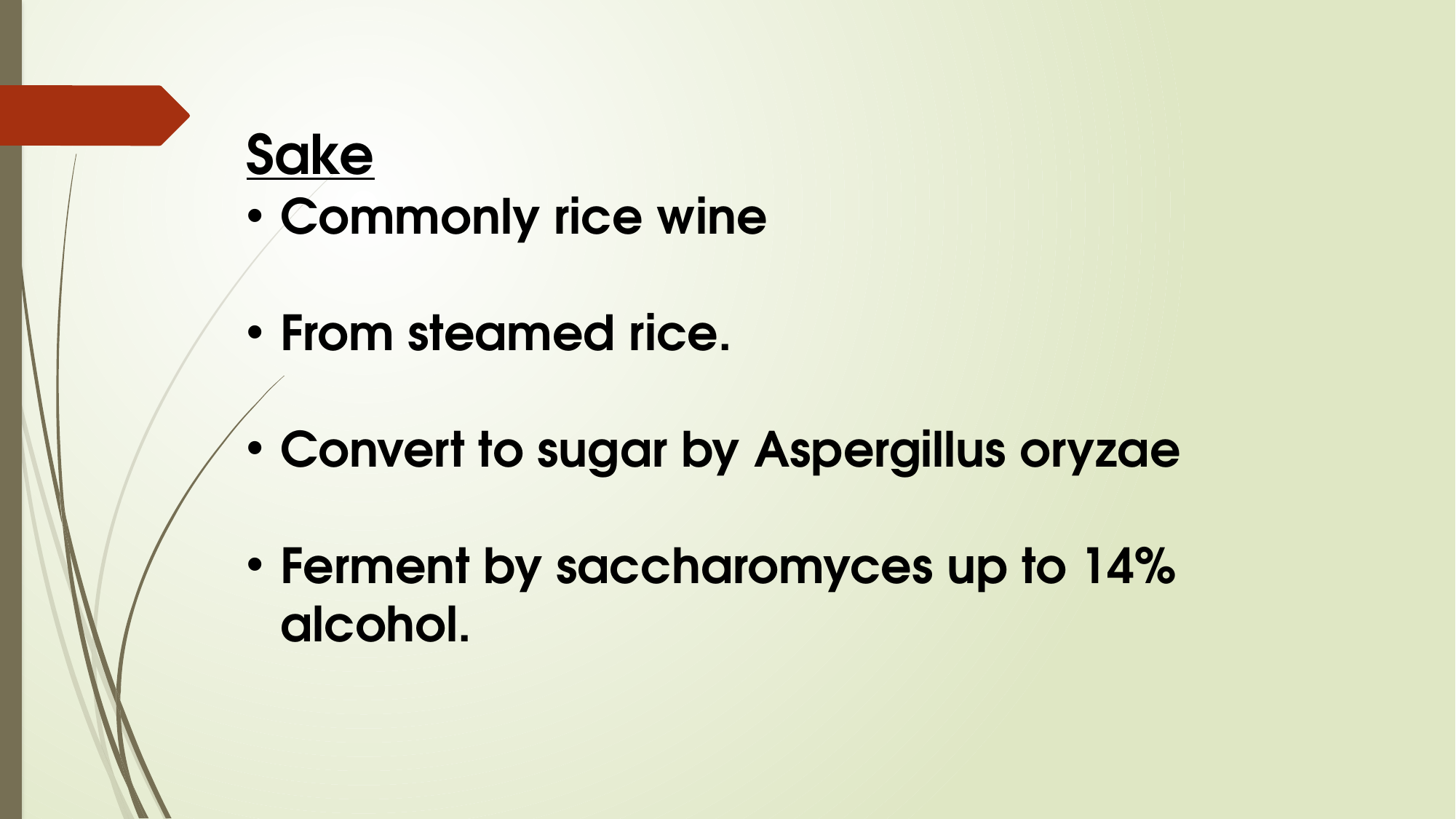

Sake
Commonly rice wine

From steamed rice.

Convert to sugar by Aspergillus oryzae

Ferment by saccharomyces up to 14% alcohol.